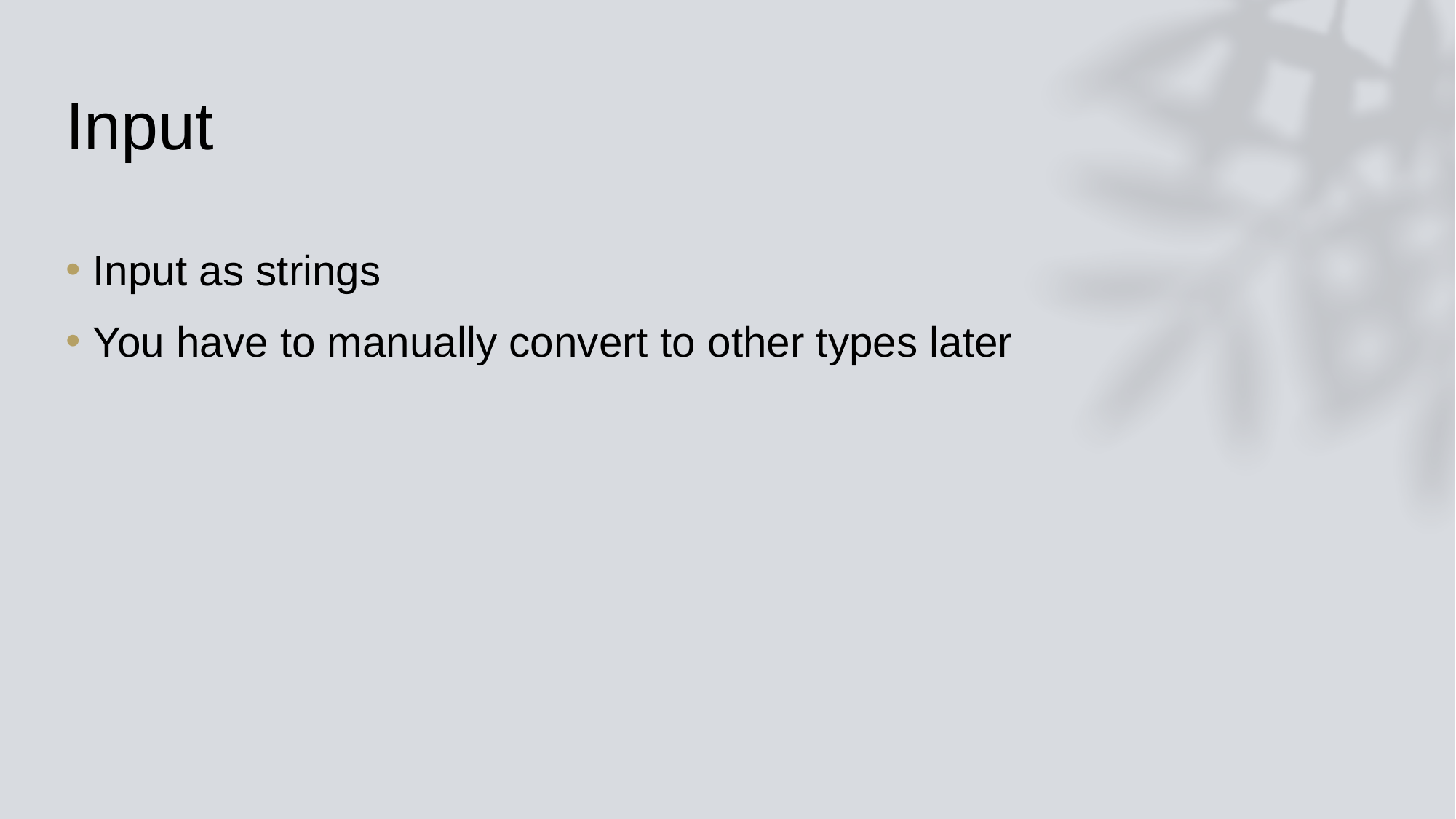

# Input
Input as strings
You have to manually convert to other types later